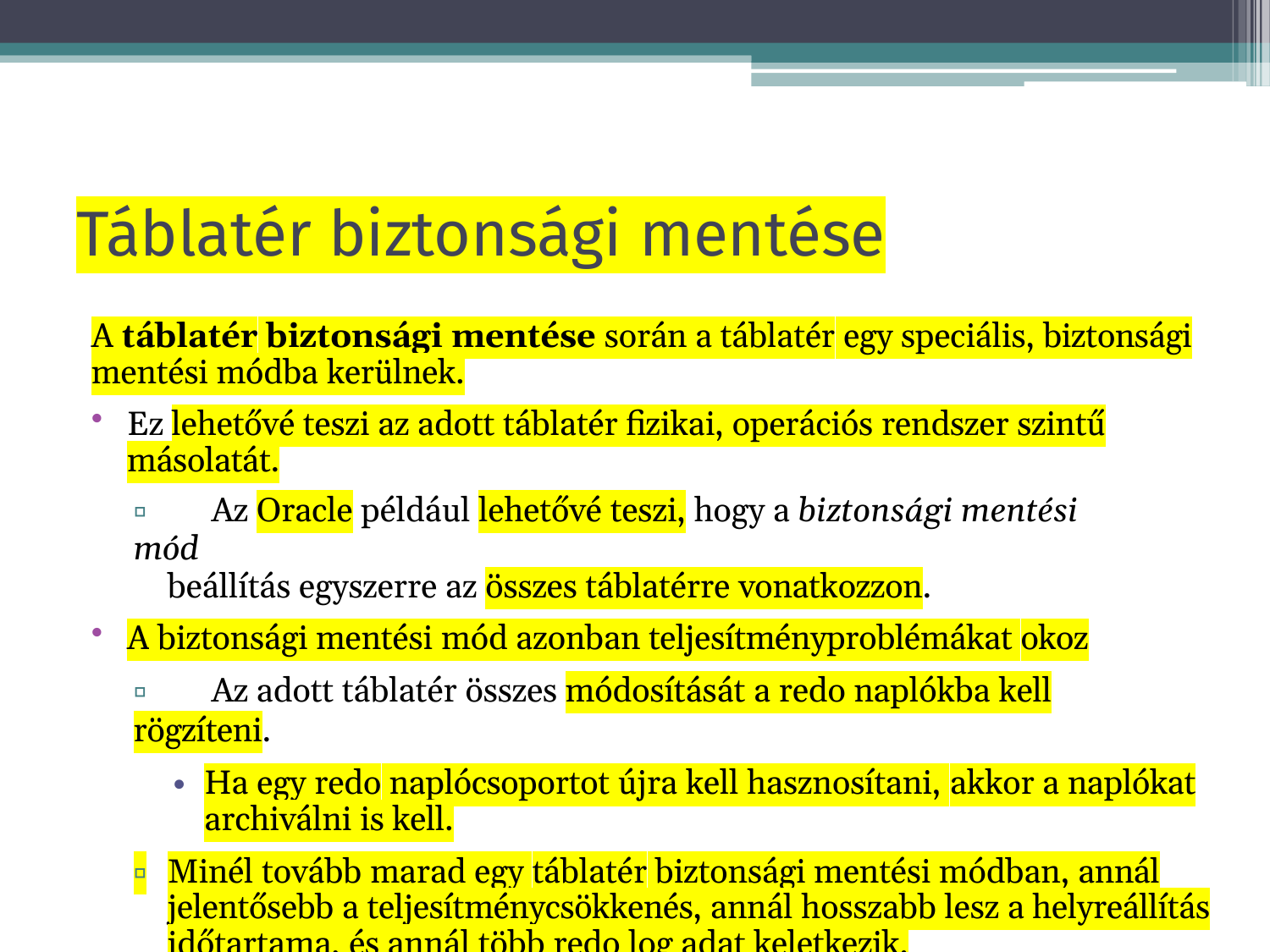

# Táblatér biztonsági mentése
A táblatér biztonsági mentése során a táblatér egy speciális, biztonsági mentési módba kerülnek.
Ez lehetővé teszi az adott táblatér fizikai, operációs rendszer szintű másolatát.
▫	Az Oracle például lehetővé teszi, hogy a biztonsági mentési mód
beállítás egyszerre az összes táblatérre vonatkozzon.
A biztonsági mentési mód azonban teljesítményproblémákat okoz
▫	Az adott táblatér összes módosítását a redo naplókba kell rögzíteni.
🞄	Ha egy redo naplócsoportot újra kell hasznosítani, akkor a naplókat archiválni is kell.
▫	Minél tovább marad egy táblatér biztonsági mentési módban, annál jelentősebb a teljesítménycsökkenés, annál hosszabb lesz a helyreállítás időtartama, és annál több redo log adat keletkezik.